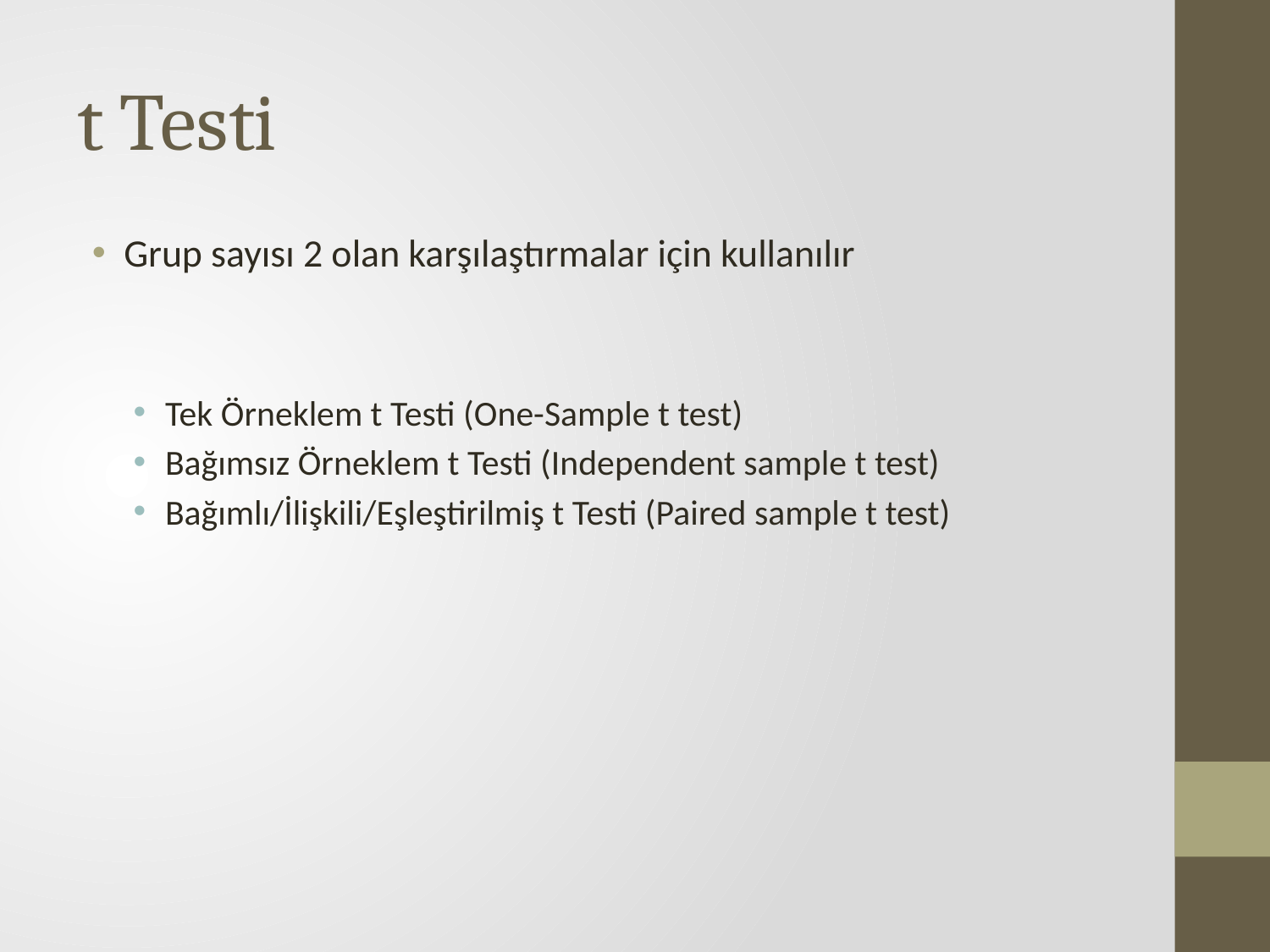

# t Testi
Grup sayısı 2 olan karşılaştırmalar için kullanılır

Tek Örneklem t Testi (One-Sample t test)
Bağımsız Örneklem t Testi (Independent sample t test)
Bağımlı/İlişkili/Eşleştirilmiş t Testi (Paired sample t test)